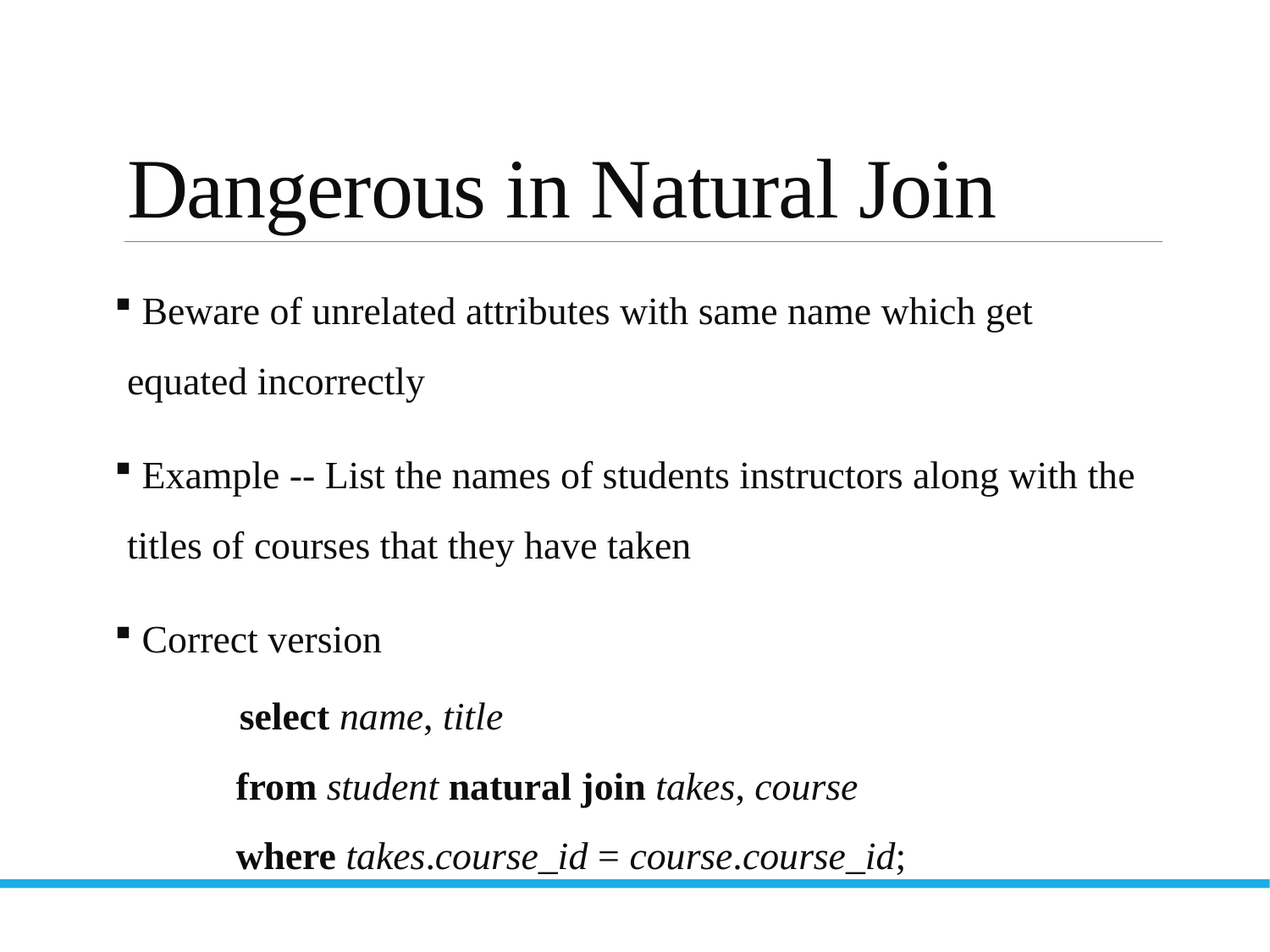

# Dangerous in Natural Join
 Beware of unrelated attributes with same name which get equated incorrectly
 Example -- List the names of students instructors along with the titles of courses that they have taken
 Correct version
          select name, title
       from student natural join takes, course
       where takes.course_id = course.course_id;